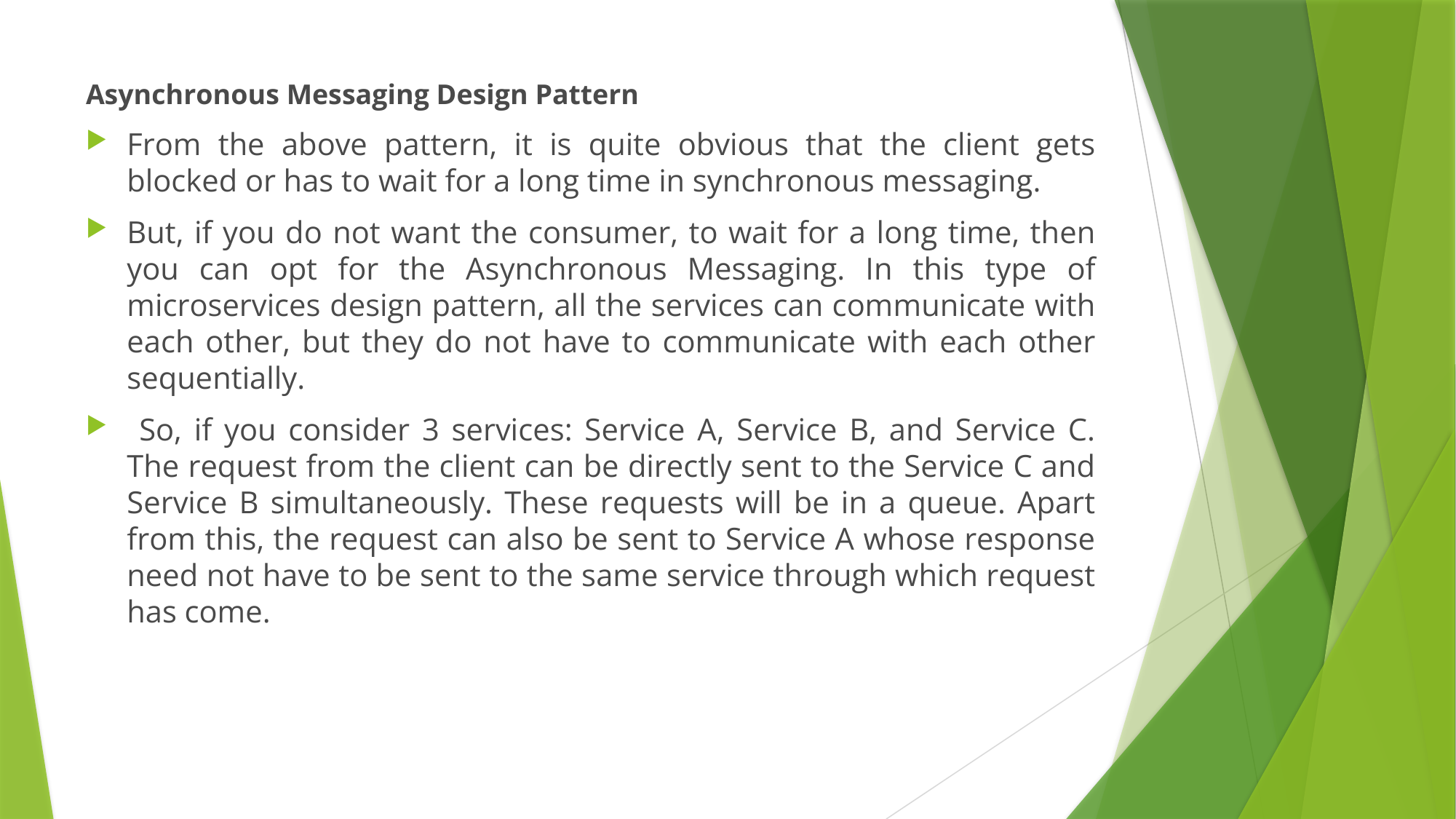

Asynchronous Messaging Design Pattern
From the above pattern, it is quite obvious that the client gets blocked or has to wait for a long time in synchronous messaging.
But, if you do not want the consumer, to wait for a long time, then you can opt for the Asynchronous Messaging. In this type of microservices design pattern, all the services can communicate with each other, but they do not have to communicate with each other sequentially.
 So, if you consider 3 services: Service A, Service B, and Service C. The request from the client can be directly sent to the Service C and Service B simultaneously. These requests will be in a queue. Apart from this, the request can also be sent to Service A whose response need not have to be sent to the same service through which request has come.